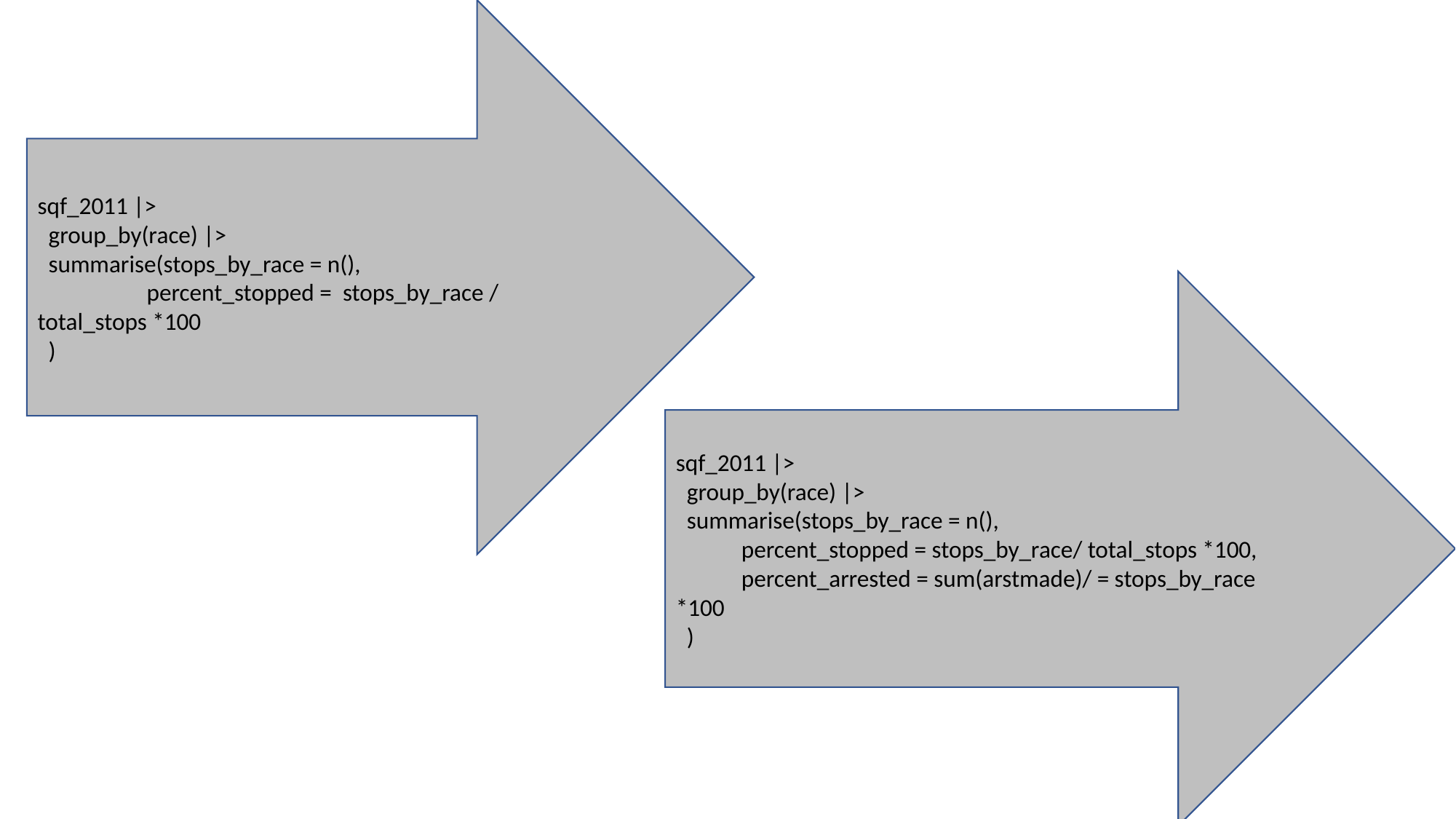

sqf_2011 |>
  group_by(race) |>
  summarise(stops_by_race = n(),
            	percent_stopped =  stops_by_race / total_stops *100
  )
sqf_2011 |>
  group_by(race) |>
  summarise(stops_by_race = n(),
            percent_stopped = stops_by_race/ total_stops *100,
            percent_arrested = sum(arstmade)/ = stops_by_race *100
  )